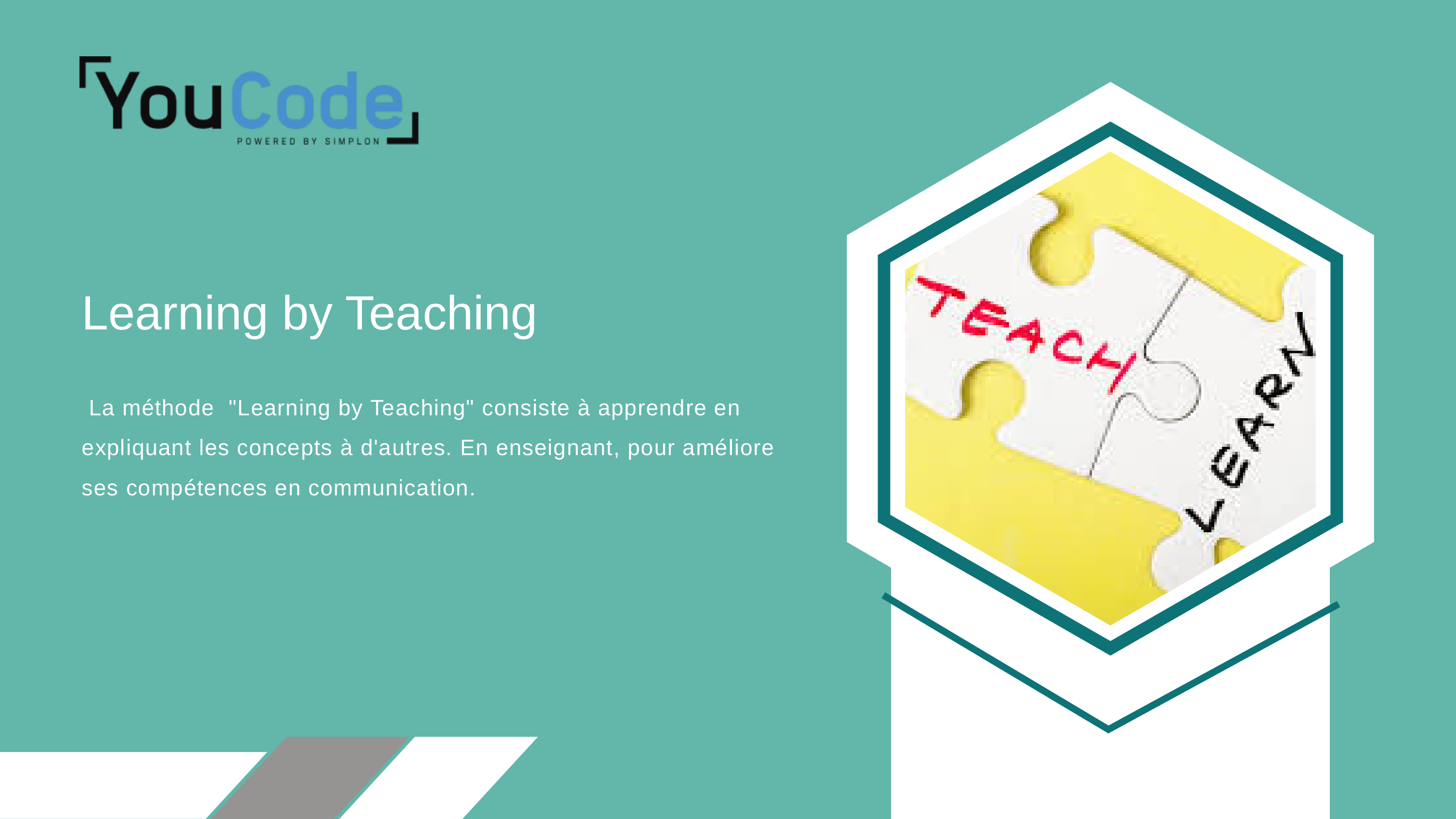

Learning by Teaching
 La méthode  "Learning by Teaching" consiste à apprendre en expliquant les concepts à d'autres. En enseignant, pour améliore ses compétences en communication.